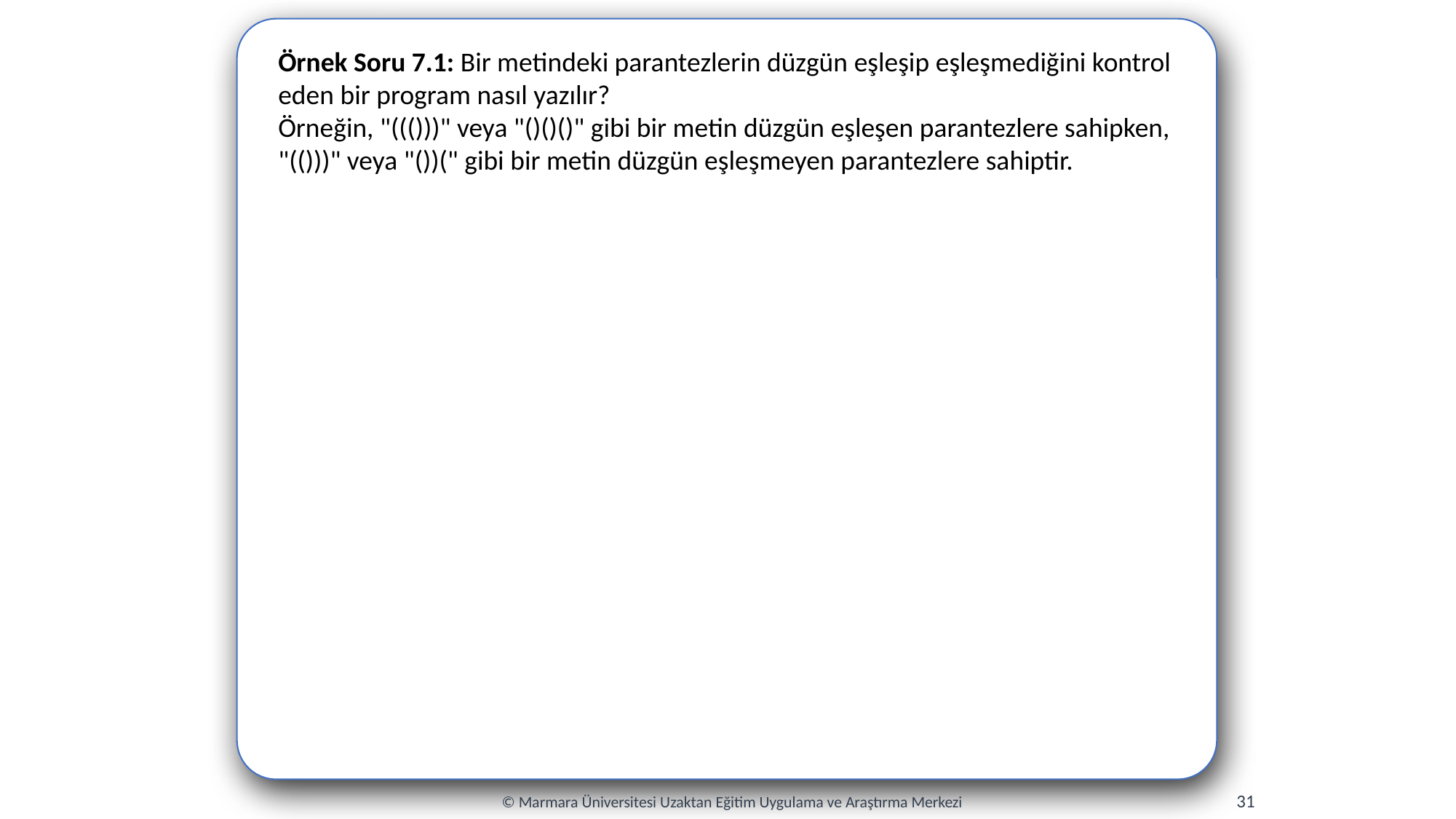

Örnek Soru 7.1: Bir metindeki parantezlerin düzgün eşleşip eşleşmediğini kontrol eden bir program nasıl yazılır?
Örneğin, "((()))" veya "()()()" gibi bir metin düzgün eşleşen parantezlere sahipken, "(()))" veya "())(" gibi bir metin düzgün eşleşmeyen parantezlere sahiptir.
31
© Marmara Üniversitesi Uzaktan Eğitim Uygulama ve Araştırma Merkezi